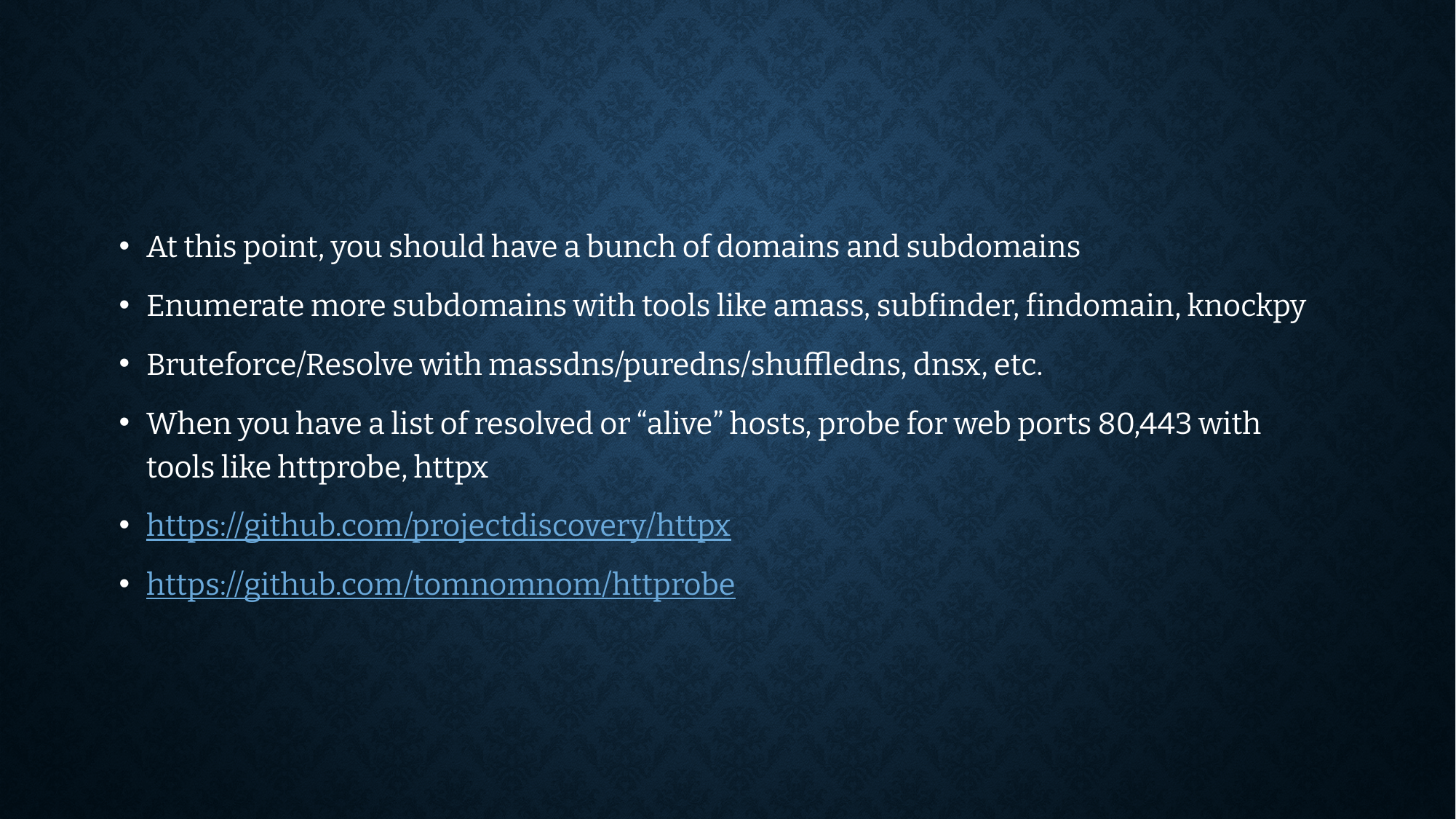

At this point, you should have a bunch of domains and subdomains
Enumerate more subdomains with tools like amass, subfinder, findomain, knockpy
Bruteforce/Resolve with massdns/puredns/shuffledns, dnsx, etc.
When you have a list of resolved or “alive” hosts, probe for web ports 80,443 with tools like httprobe, httpx
https://github.com/projectdiscovery/httpx
https://github.com/tomnomnom/httprobe